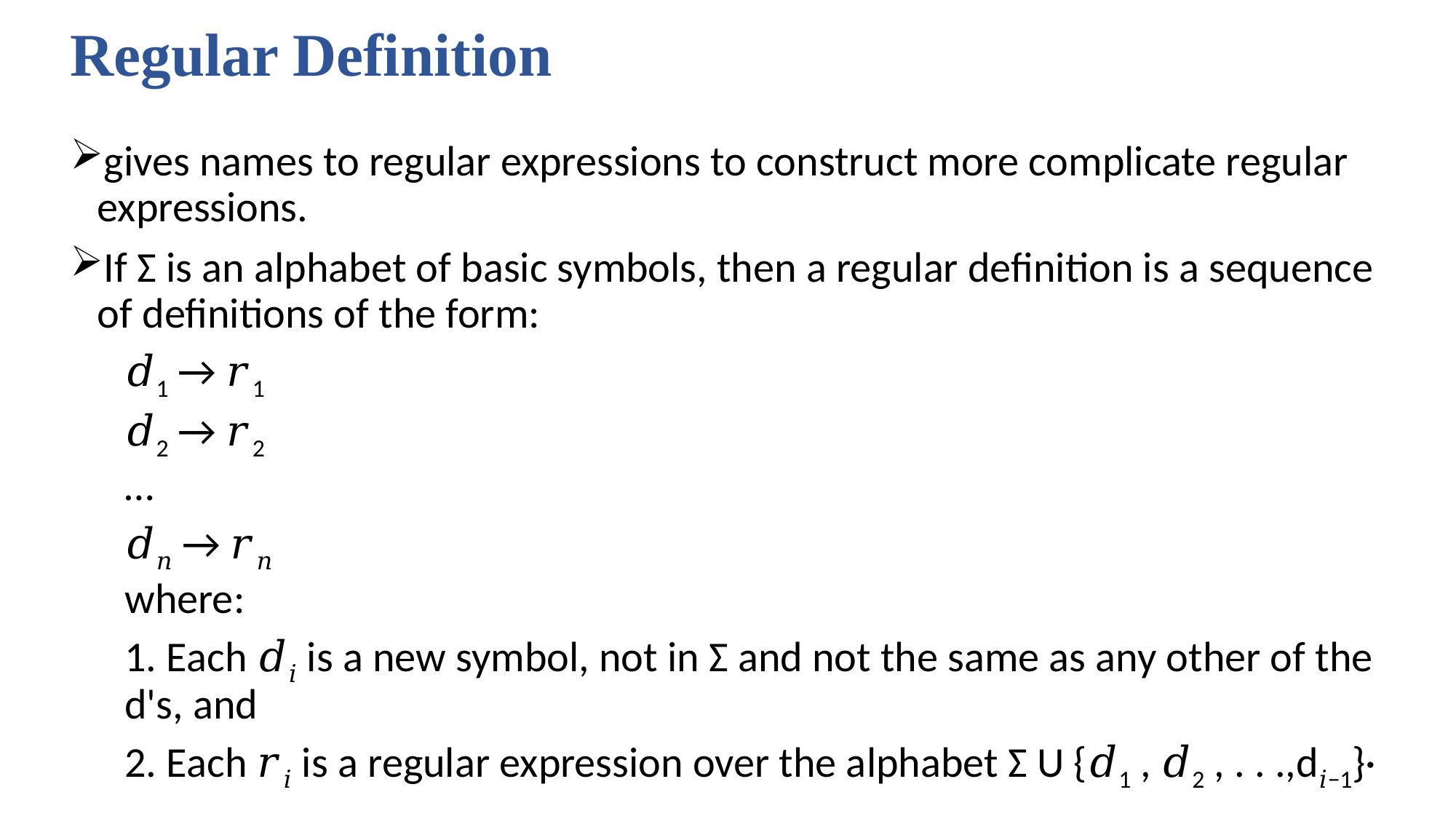

# Regular Definition
gives names to regular expressions to construct more complicate regular expressions.
If Ʃ is an alphabet of basic symbols, then a regular definition is a sequence of definitions of the form:
𝑑1 → 𝑟1
𝑑2 → 𝑟2
…
𝑑𝑛 → 𝑟𝑛
where:
1. Each 𝑑𝑖 is a new symbol, not in Ʃ and not the same as any other of the d's, and
2. Each 𝑟𝑖 is a regular expression over the alphabet Ʃ U {𝑑1 , 𝑑2 , . . .,d𝑖−1}·